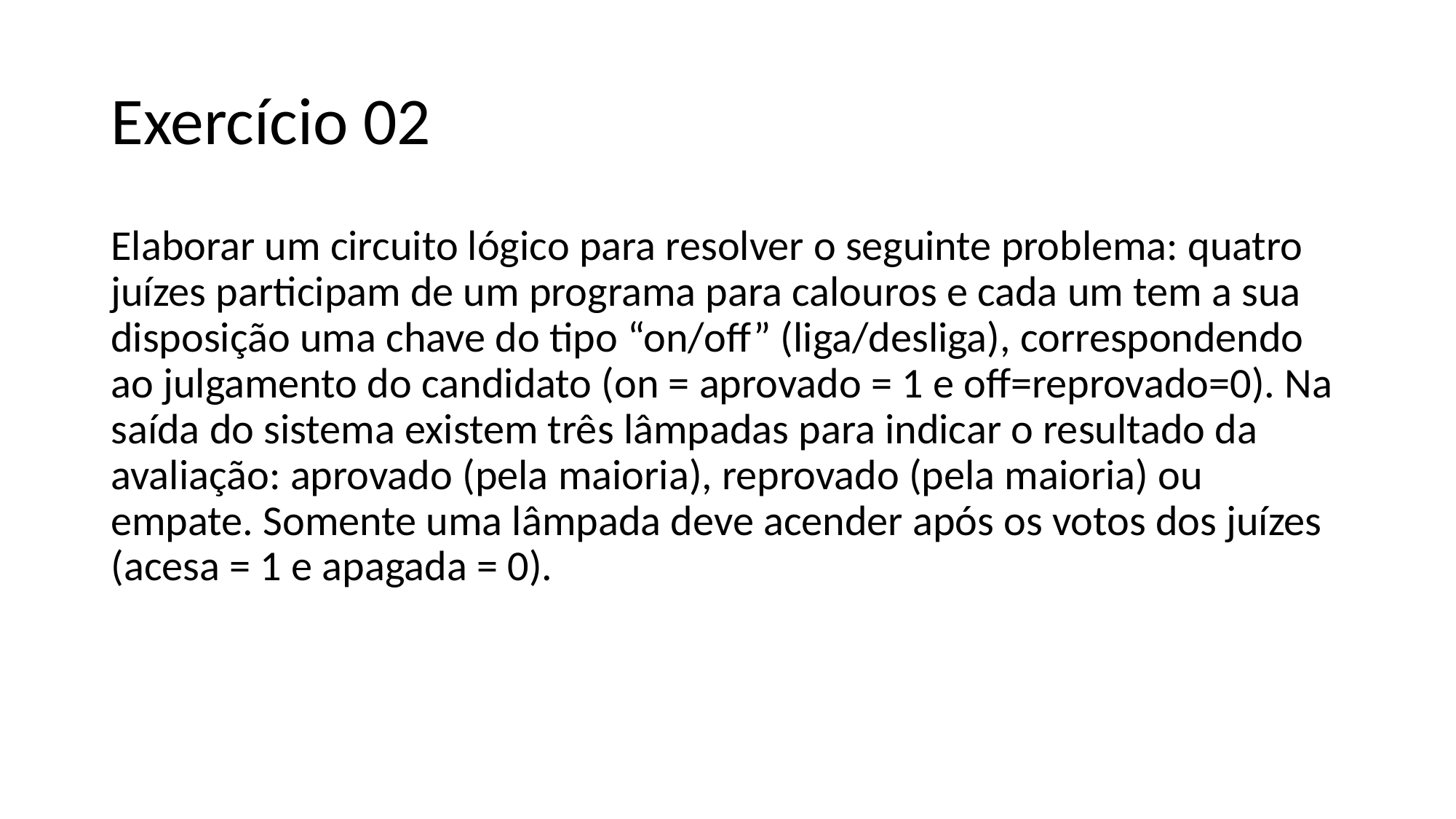

# Exercício 02
Elaborar um circuito lógico para resolver o seguinte problema: quatro juízes participam de um programa para calouros e cada um tem a sua disposição uma chave do tipo “on/off” (liga/desliga), correspondendo ao julgamento do candidato (on = aprovado = 1 e off=reprovado=0). Na saída do sistema existem três lâmpadas para indicar o resultado da avaliação: aprovado (pela maioria), reprovado (pela maioria) ou empate. Somente uma lâmpada deve acender após os votos dos juízes (acesa = 1 e apagada = 0).